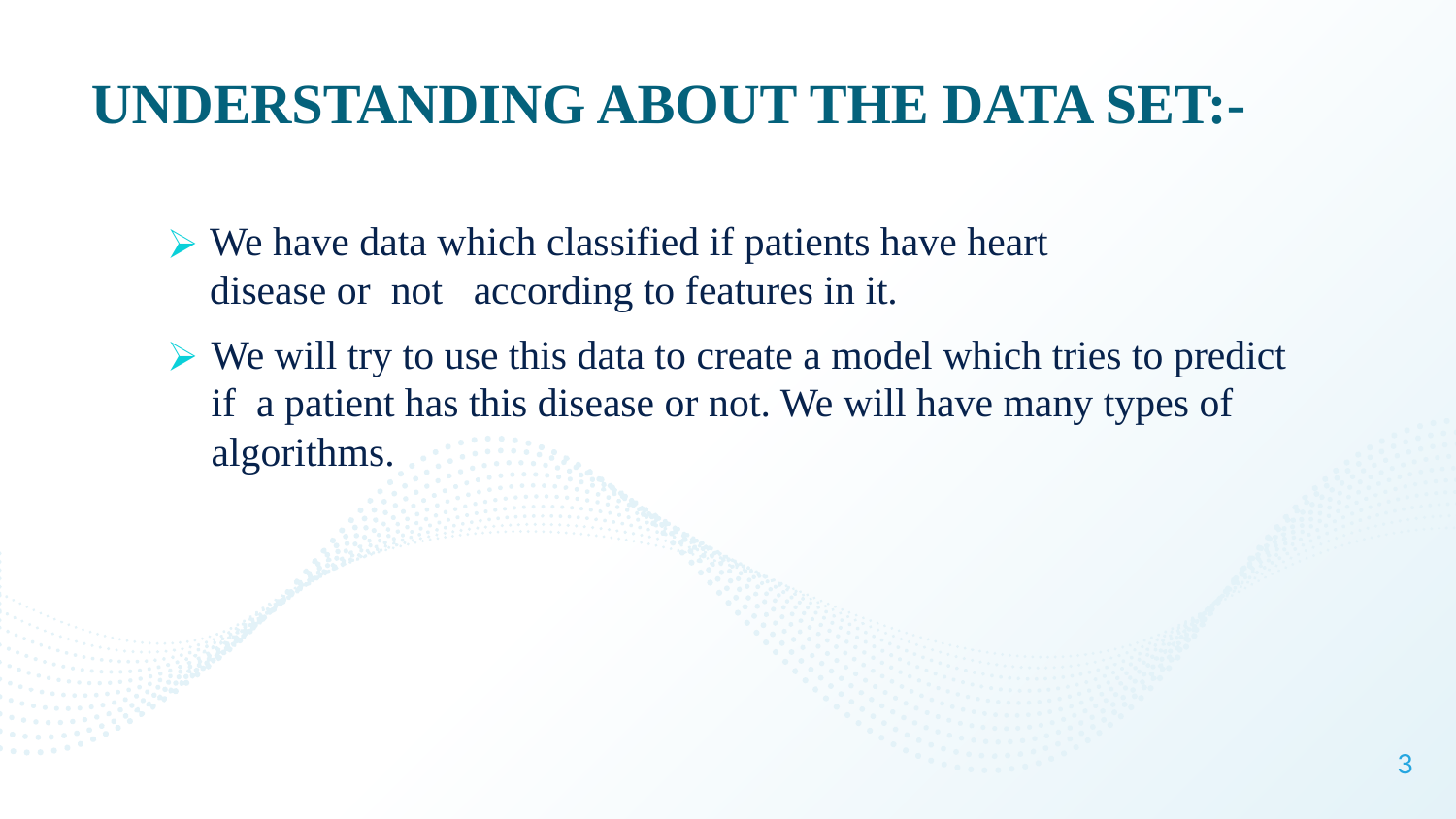

# UNDERSTANDING ABOUT THE DATA SET:-
We have data which classified if patients have heart disease or  not   according to features in it.
We will try to use this data to create a model which tries to predict if  a patient has this disease or not. We will have many types of  algorithms.

3